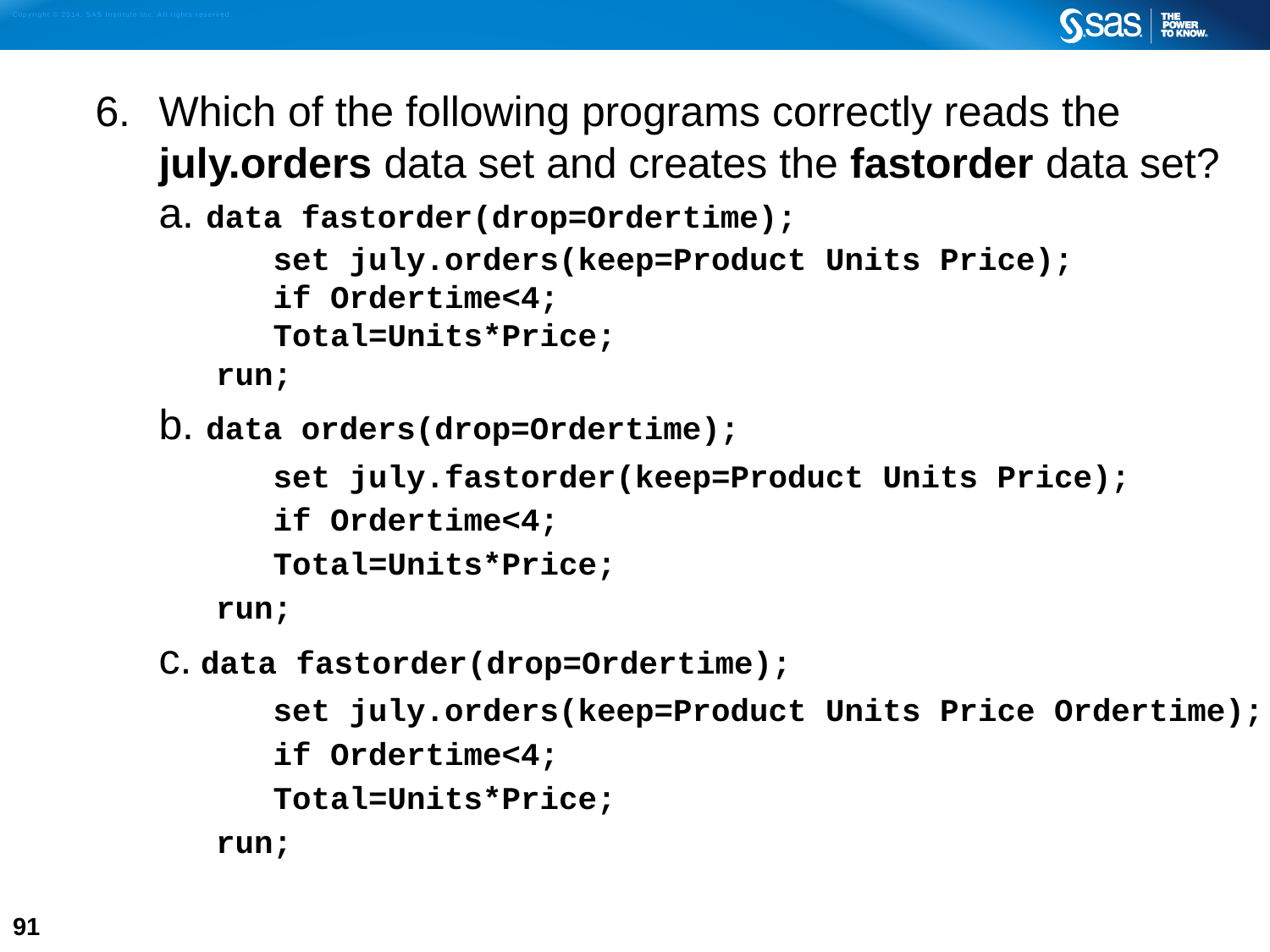

Which of the following programs correctly reads the july.orders data set and creates the fastorder data set?
a. data fastorder(drop=Ordertime);
      set july.orders(keep=Product Units Price);
      if Ordertime<4;
      Total=Units*Price;
   run;
b. data orders(drop=Ordertime);
      set july.fastorder(keep=Product Units Price);
      if Ordertime<4;
      Total=Units*Price;
   run;
c. data fastorder(drop=Ordertime);
      set july.orders(keep=Product Units Price Ordertime);
      if Ordertime<4;
      Total=Units*Price;
   run;